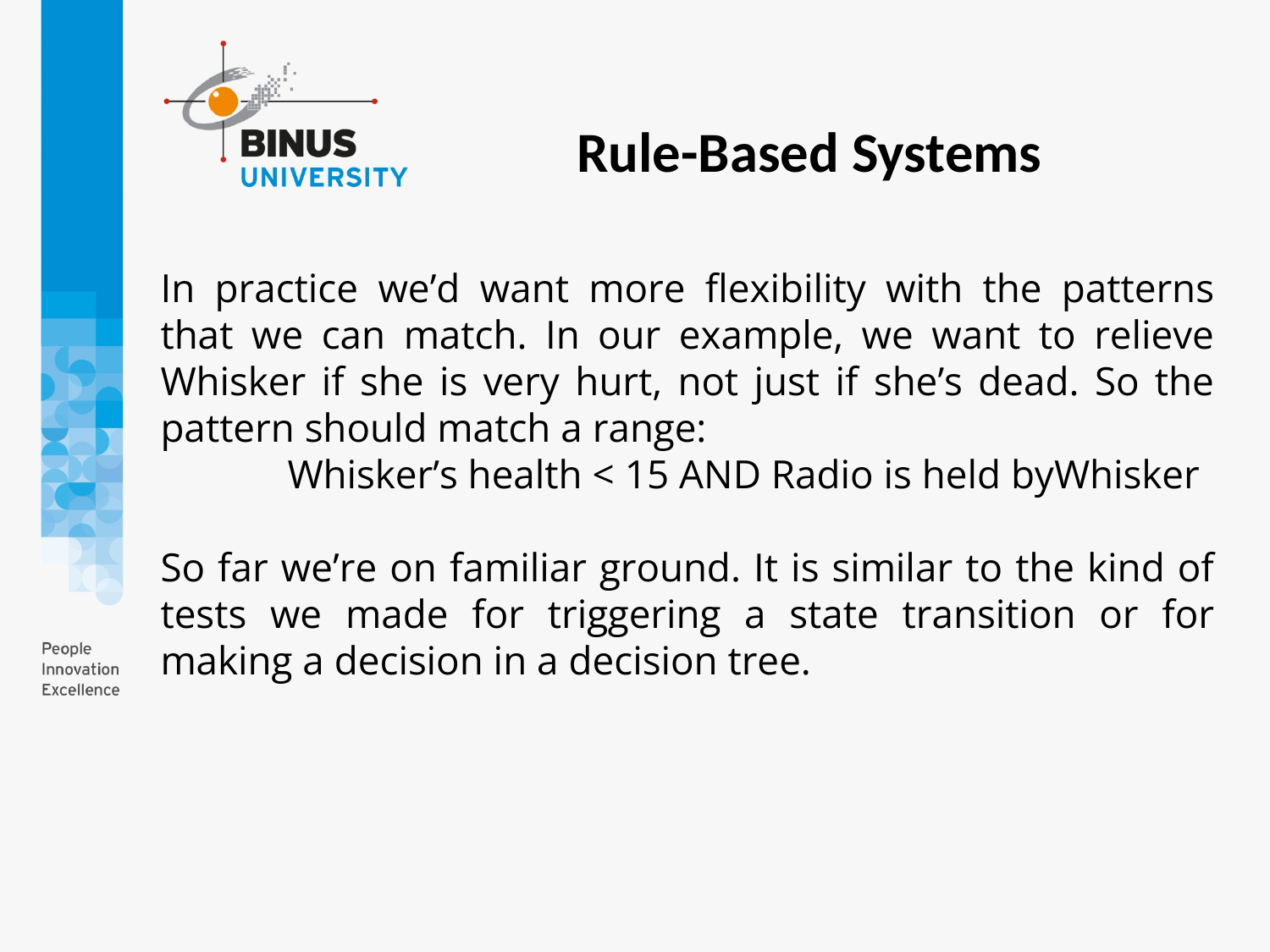

Rule-Based Systems
In practice we’d want more flexibility with the patterns that we can match. In our example, we want to relieve Whisker if she is very hurt, not just if she’s dead. So the pattern should match a range:
	Whisker’s health < 15 AND Radio is held byWhisker

So far we’re on familiar ground. It is similar to the kind of tests we made for triggering a state transition or for making a decision in a decision tree.